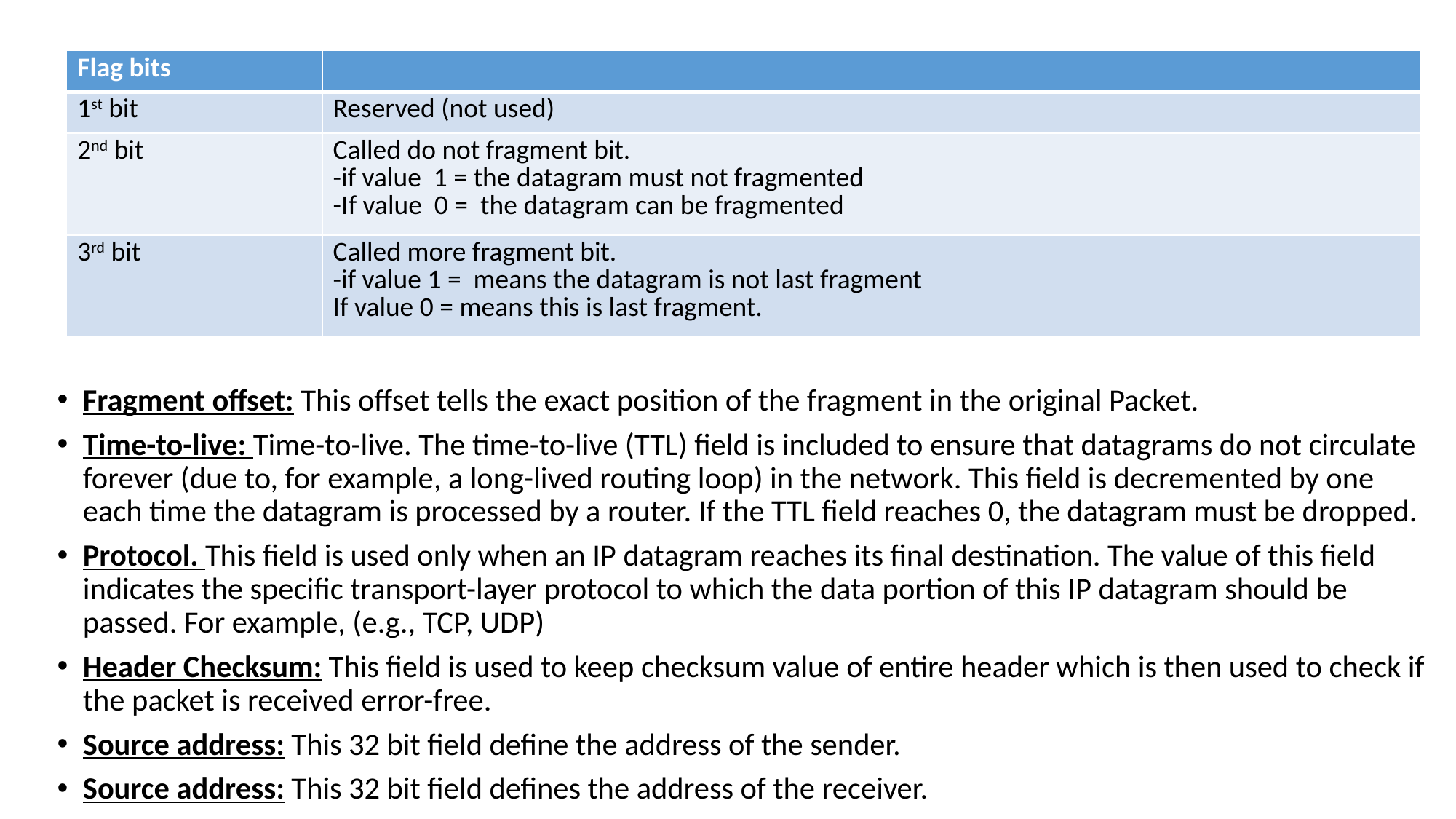

| Flag bits |  |
| --- | --- |
| 1st bit | Reserved (not used) |
| 2nd bit | Called do not fragment bit. -if value 1 = the datagram must not fragmented -If value 0 = the datagram can be fragmented |
| 3rd bit | Called more fragment bit. -if value 1 = means the datagram is not last fragment If value 0 = means this is last fragment. |

Fragment offset: This offset tells the exact position of the fragment in the original Packet.
Time-to-live: Time-to-live. The time-to-live (TTL) field is included to ensure that datagrams do not circulate forever (due to, for example, a long-lived routing loop) in the network. This field is decremented by one each time the datagram is processed by a router. If the TTL field reaches 0, the datagram must be dropped.
Protocol. This field is used only when an IP datagram reaches its final destination. The value of this field indicates the specific transport-layer protocol to which the data portion of this IP datagram should be passed. For example, (e.g., TCP, UDP)
Header Checksum: This field is used to keep checksum value of entire header which is then used to check if the packet is received error-free.
Source address: This 32 bit field define the address of the sender.
Source address: This 32 bit field defines the address of the receiver.